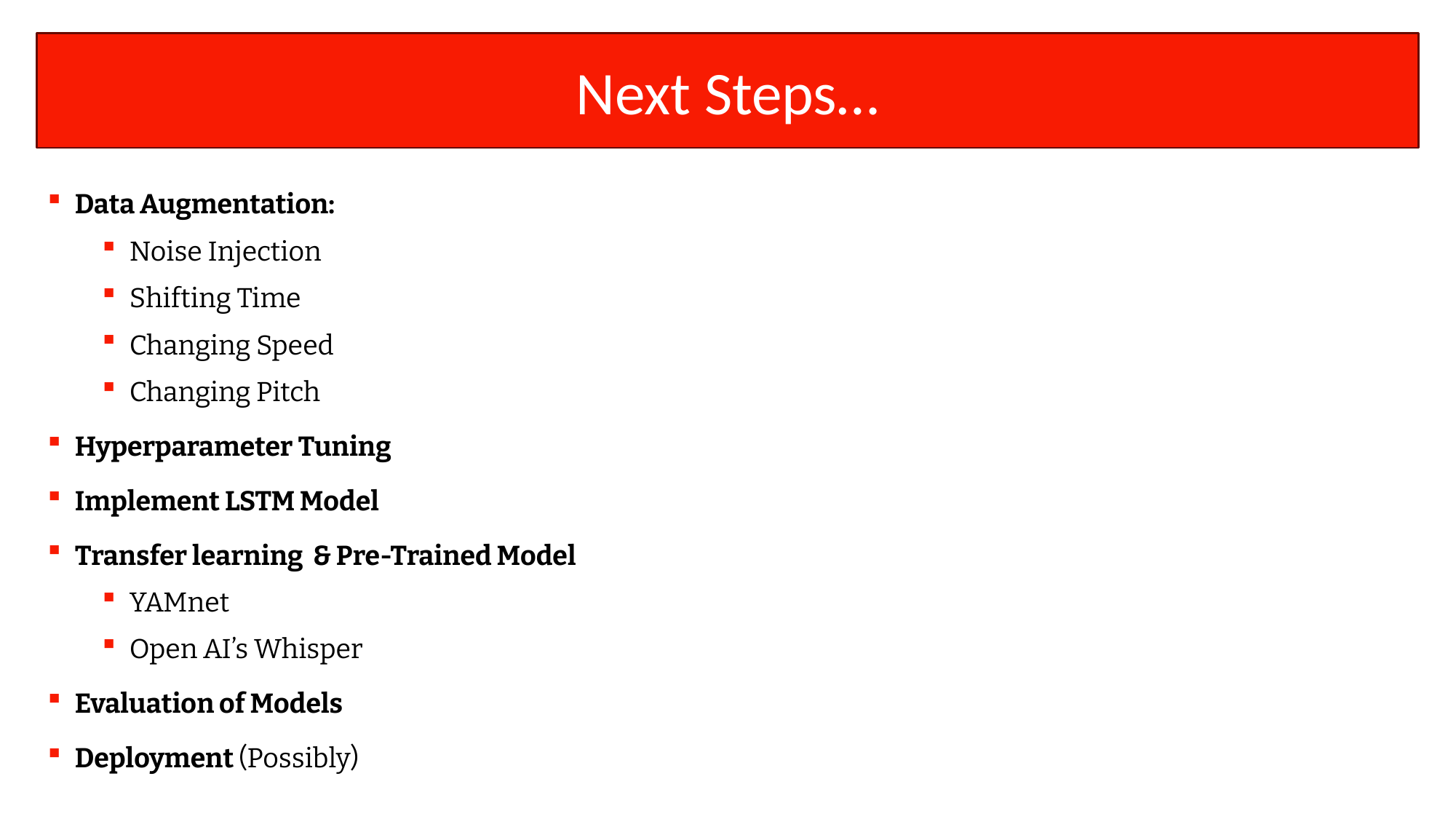

Next Steps…
Data Augmentation:
Noise Injection
Shifting Time
Changing Speed
Changing Pitch
Hyperparameter Tuning
Implement LSTM Model
Transfer learning  & Pre-Trained Model
YAMnet
Open AI’s Whisper
Evaluation of Models
Deployment (Possibly)